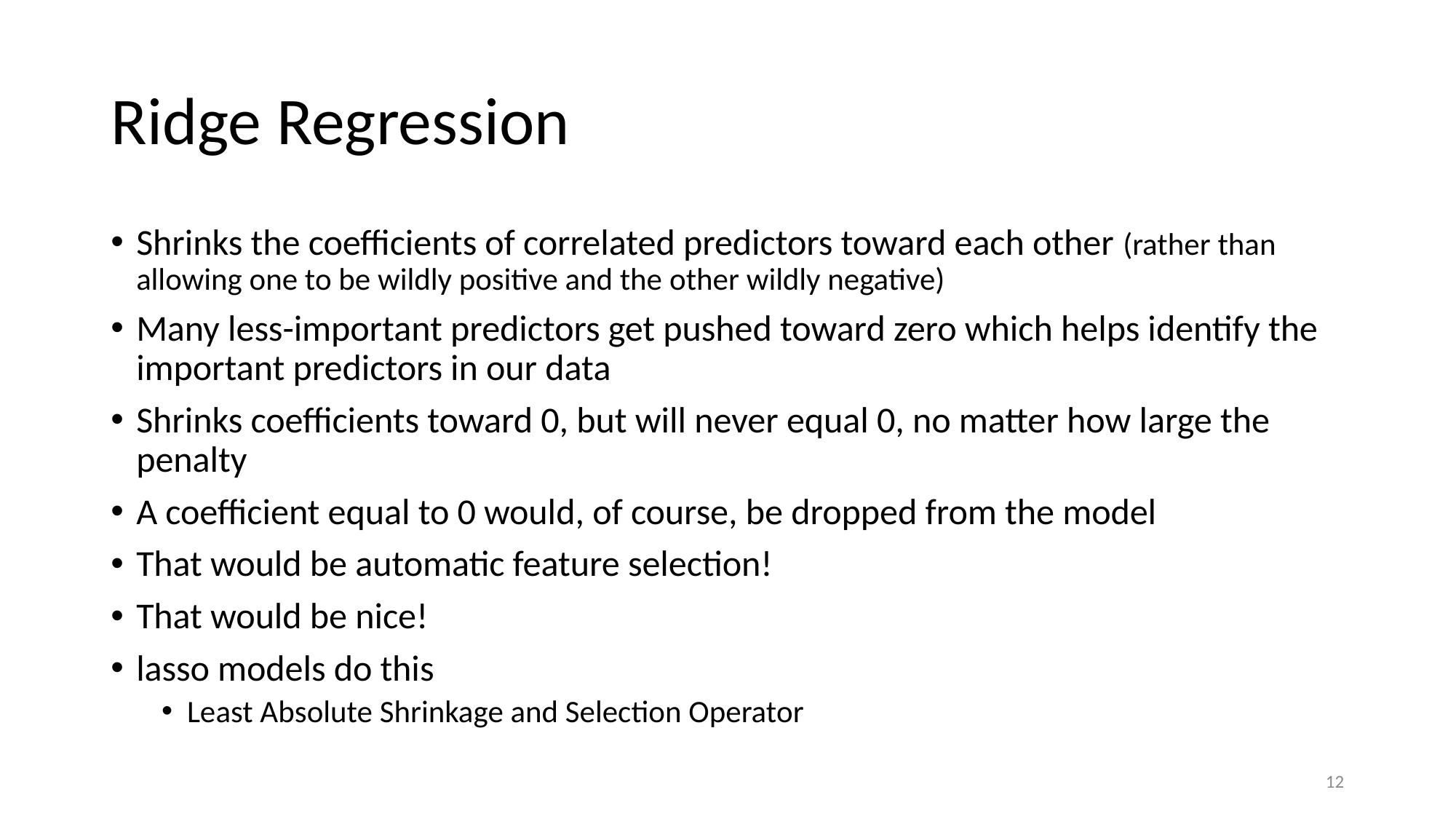

# Ridge Regression
Shrinks the coefficients of correlated predictors toward each other (rather than allowing one to be wildly positive and the other wildly negative)
Many less-important predictors get pushed toward zero which helps identify the important predictors in our data
Shrinks coefficients toward 0, but will never equal 0, no matter how large the penalty
A coefficient equal to 0 would, of course, be dropped from the model
That would be automatic feature selection!
That would be nice!
lasso models do this
Least Absolute Shrinkage and Selection Operator

12